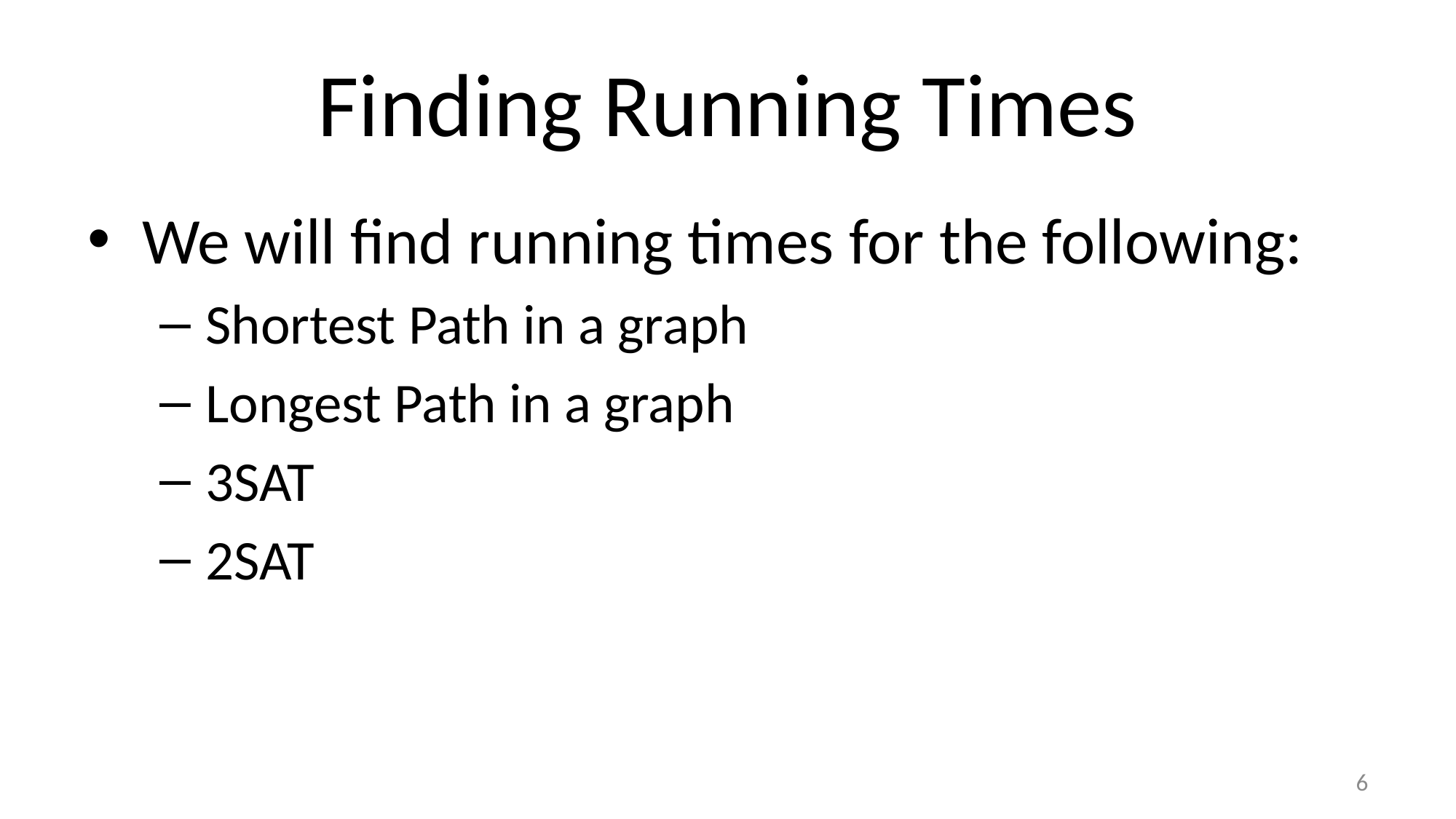

# Finding Running Times
We will find running times for the following:
Shortest Path in a graph
Longest Path in a graph
3SAT
2SAT

6